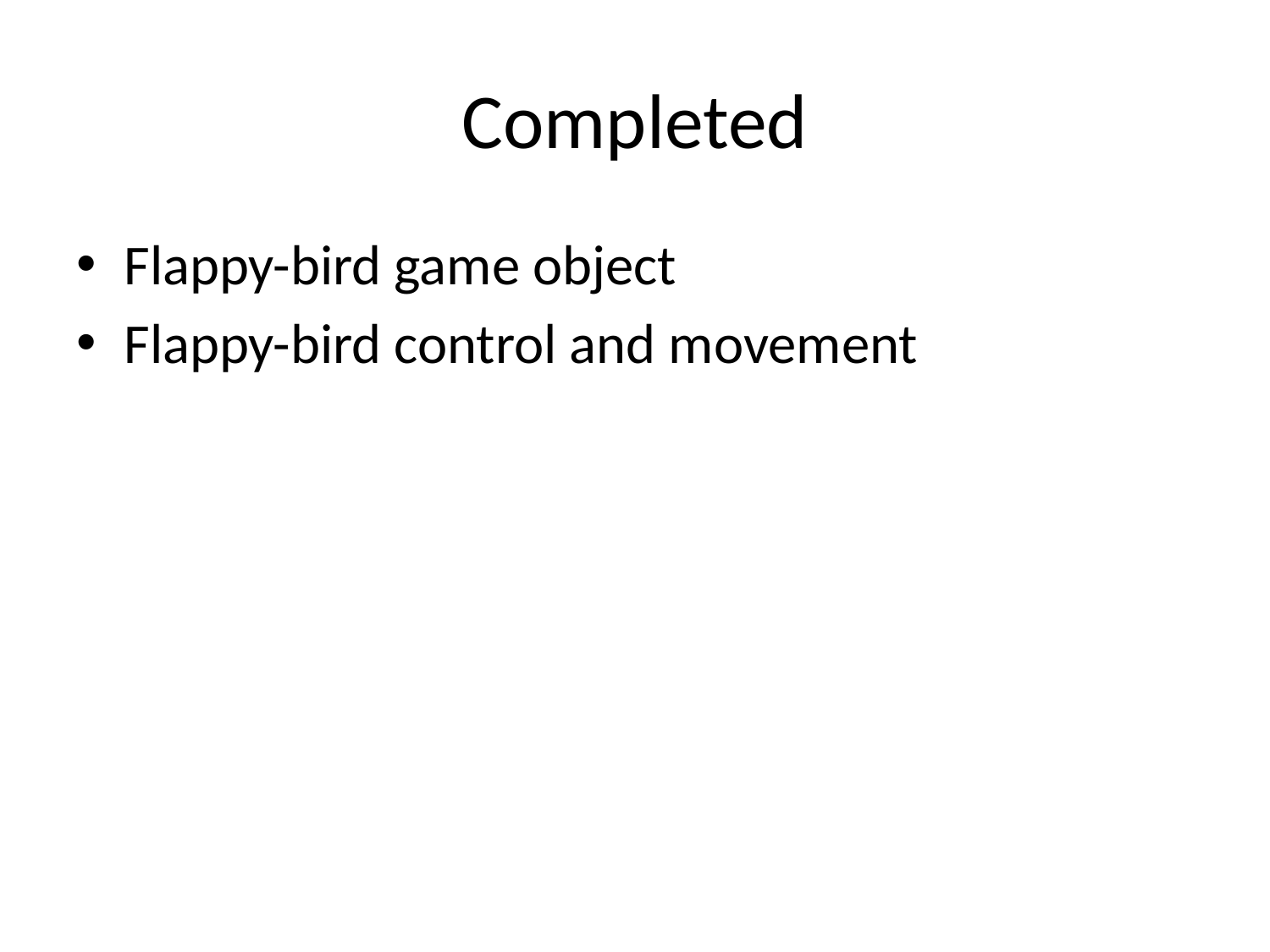

# Completed
Flappy-bird game object
Flappy-bird control and movement